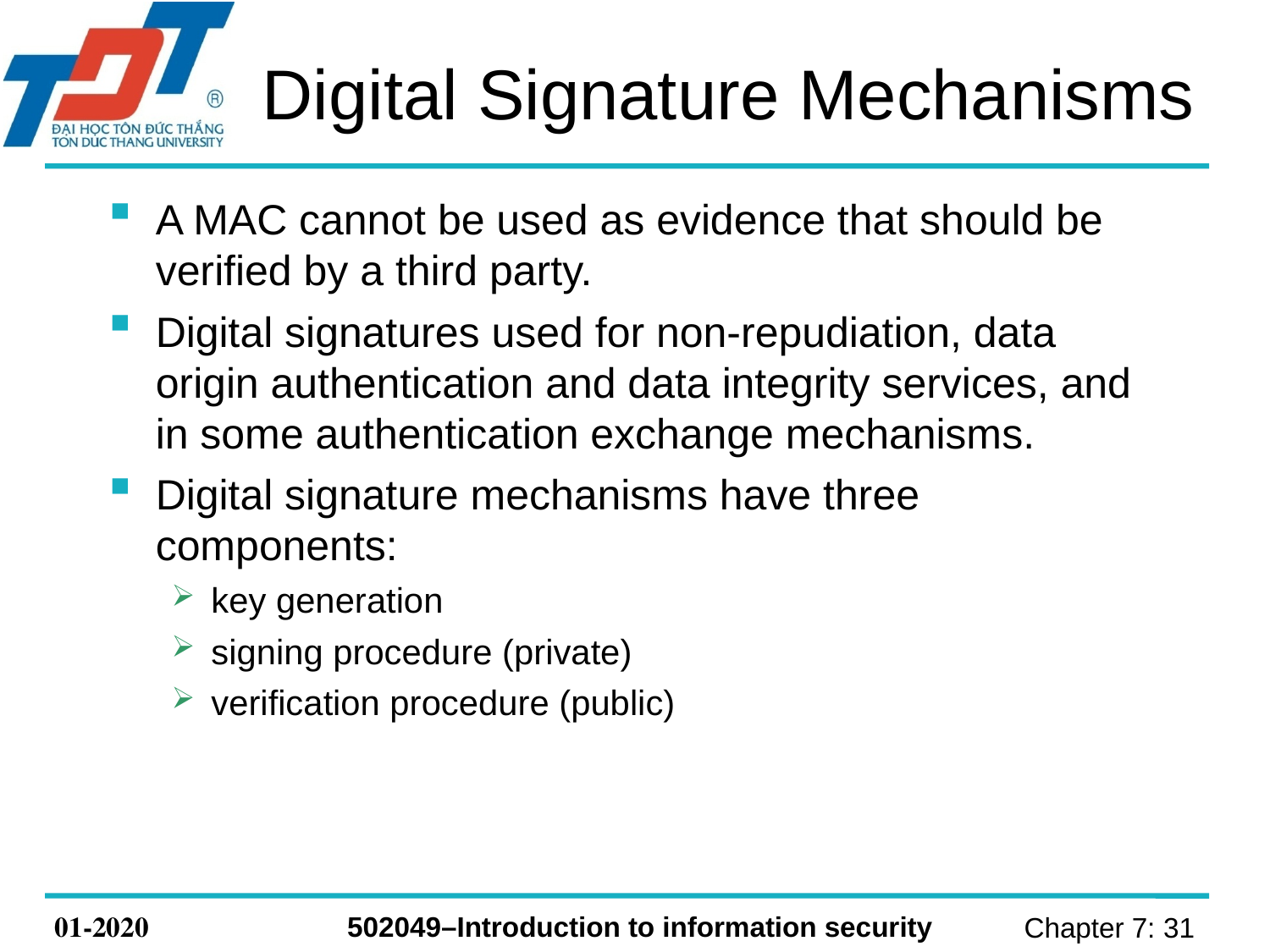

# Digital Signature Mechanisms
A MAC cannot be used as evidence that should be verified by a third party.
Digital signatures used for non-repudiation, data origin authentication and data integrity services, and in some authentication exchange mechanisms.
Digital signature mechanisms have three components:
key generation
signing procedure (private)
verification procedure (public)